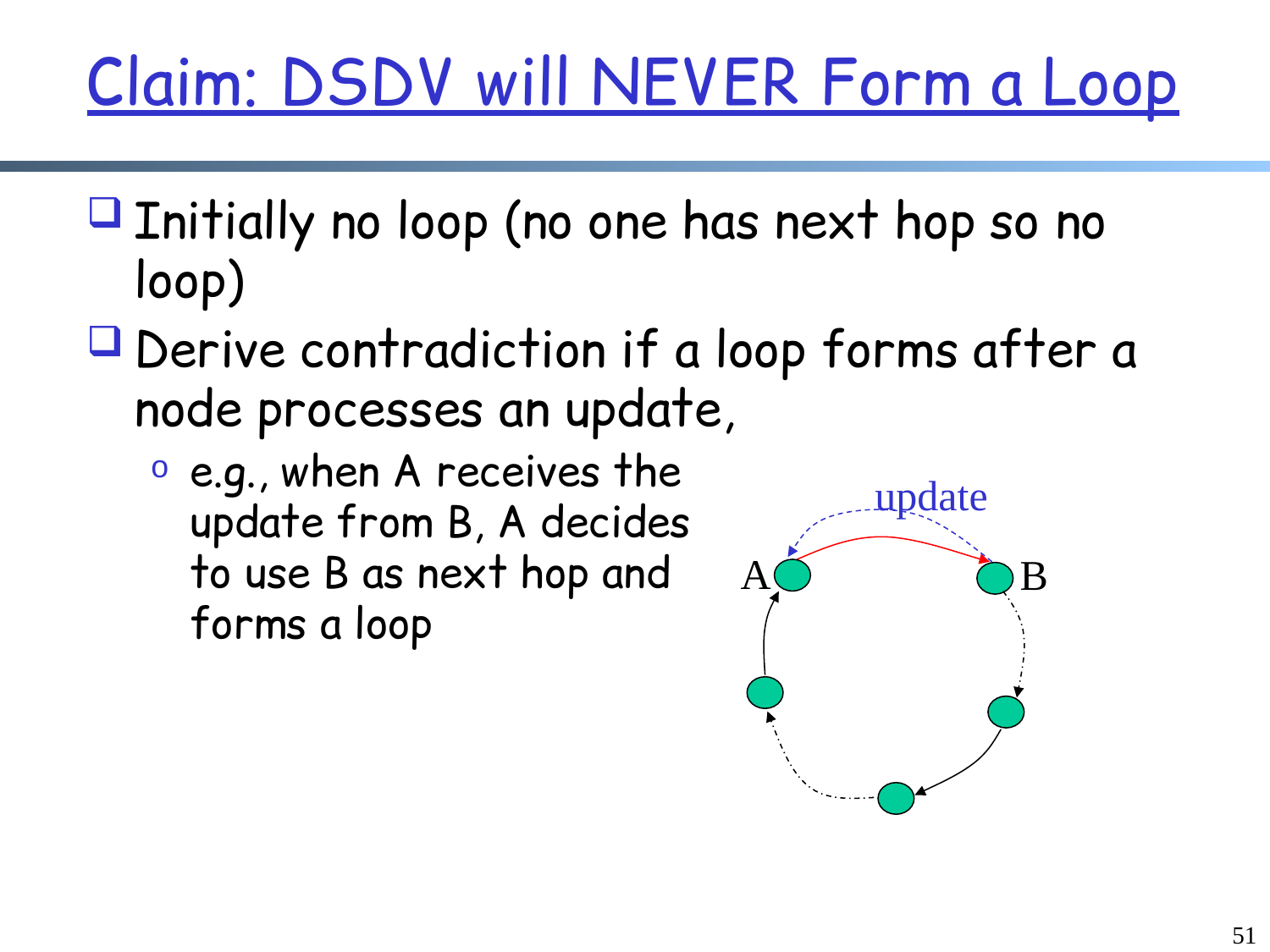

# Claim: DSDV will NEVER Form a Loop
Initially no loop (no one has next hop so no loop)
Derive contradiction if a loop forms after a node processes an update,
e.g., when A receives the
update from B, A decides
to use B as next hop and
forms a loop
update

A
B

51